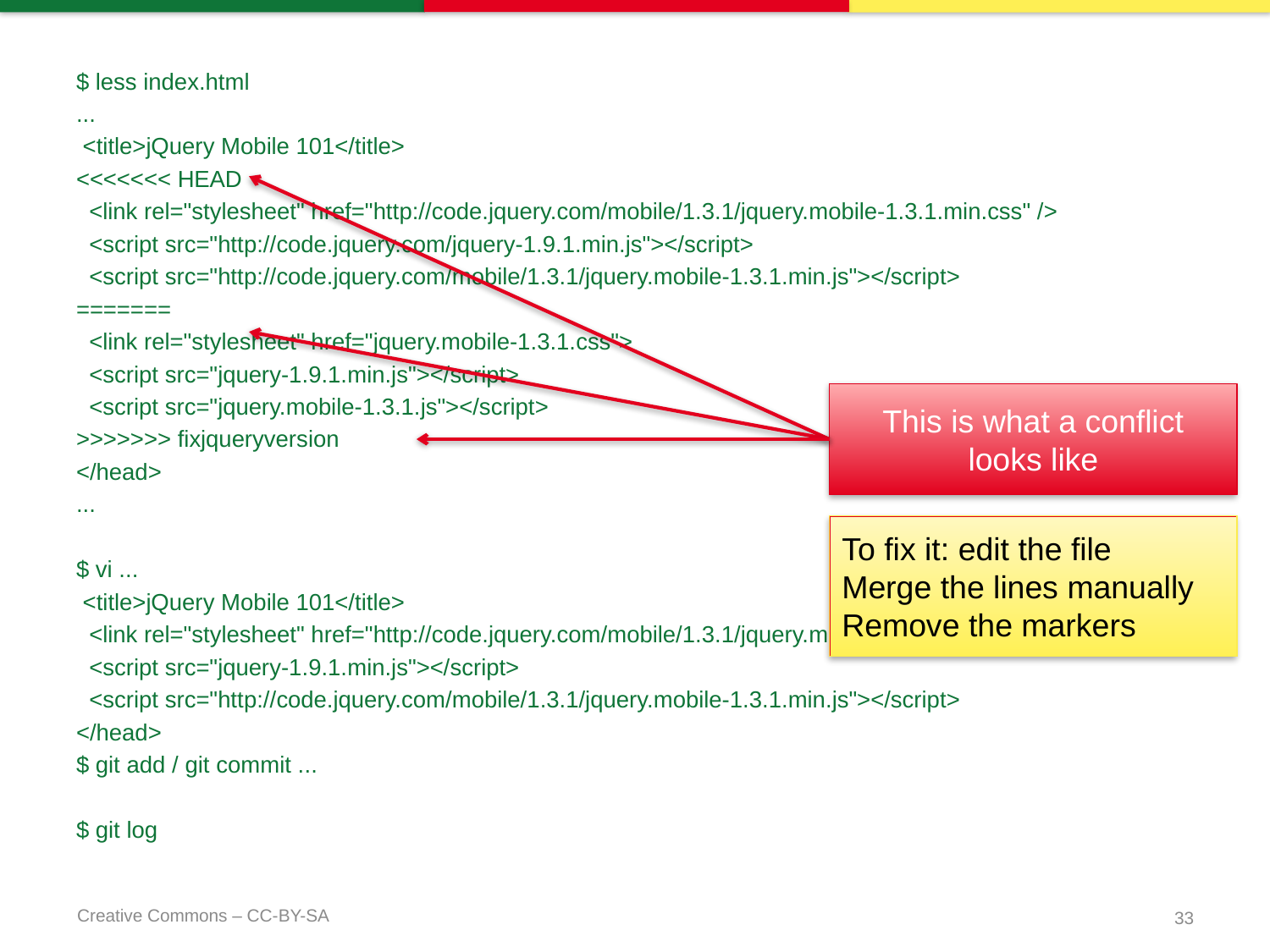

$ less index.html
...
 <title>jQuery Mobile 101</title>
<<<<<<< HEAD
  <link rel="stylesheet" href="http://code.jquery.com/mobile/1.3.1/jquery.mobile-1.3.1.min.css" />
  <script src="http://code.jquery.com/jquery-1.9.1.min.js"></script>
  <script src="http://code.jquery.com/mobile/1.3.1/jquery.mobile-1.3.1.min.js"></script>
=======
  <link rel="stylesheet" href="jquery.mobile-1.3.1.css">
  <script src="jquery-1.9.1.min.js"></script>
  <script src="jquery.mobile-1.3.1.js"></script>
>>>>>>> fixjqueryversion
</head>
...

$ vi ...
 <title>jQuery Mobile 101</title>
  <link rel="stylesheet" href="http://code.jquery.com/mobile/1.3.1/jquery.mobile-1.3.1.min.css" />
  <script src="jquery-1.9.1.min.js"></script>
  <script src="http://code.jquery.com/mobile/1.3.1/jquery.mobile-1.3.1.min.js"></script>
</head>
$ git add / git commit ...

$ git log
This is what a conflict looks like
To fix it: edit the file
Merge the lines manually
Remove the markers
33